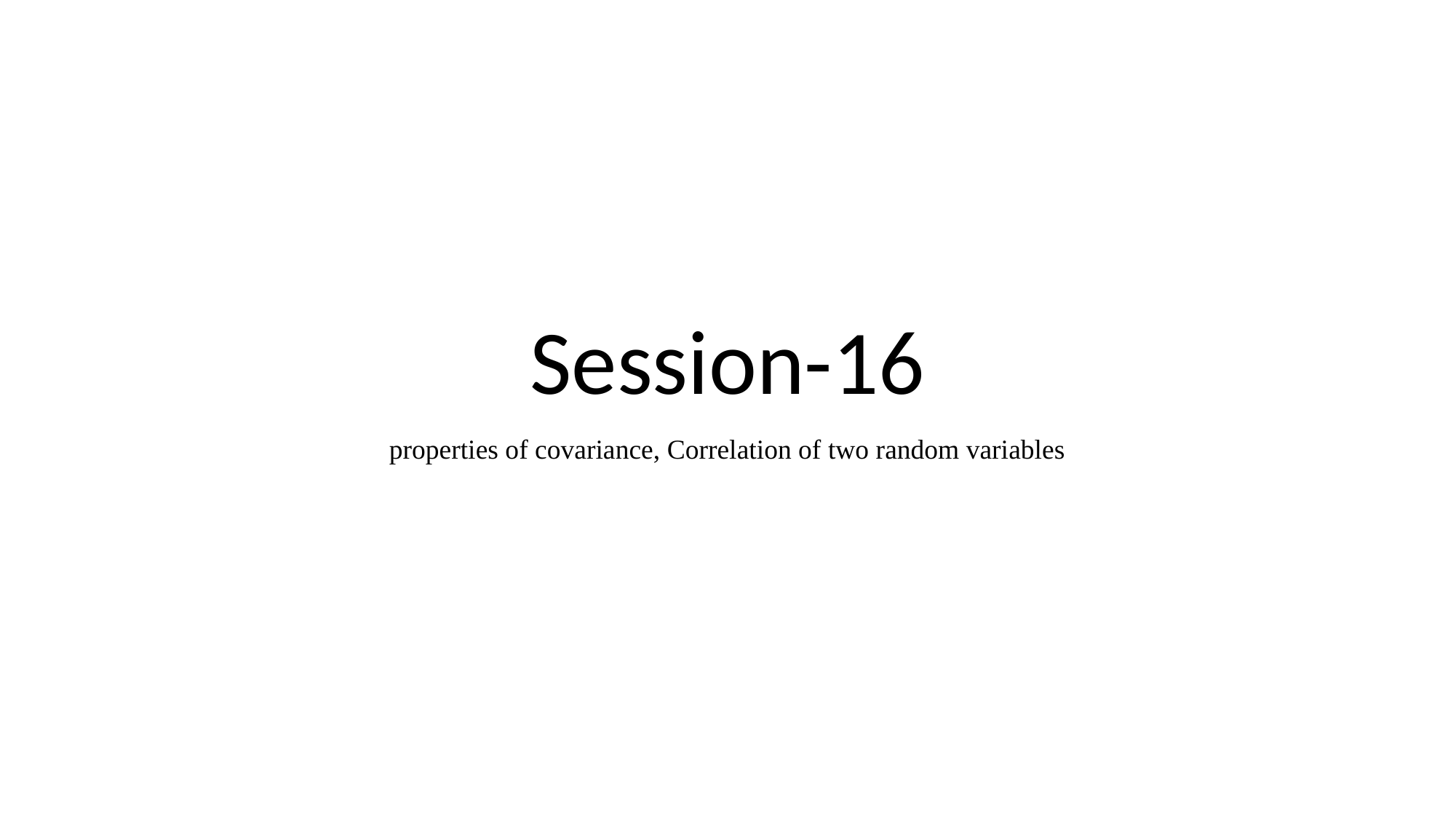

# Session-16
properties of covariance, Correlation of two random variables